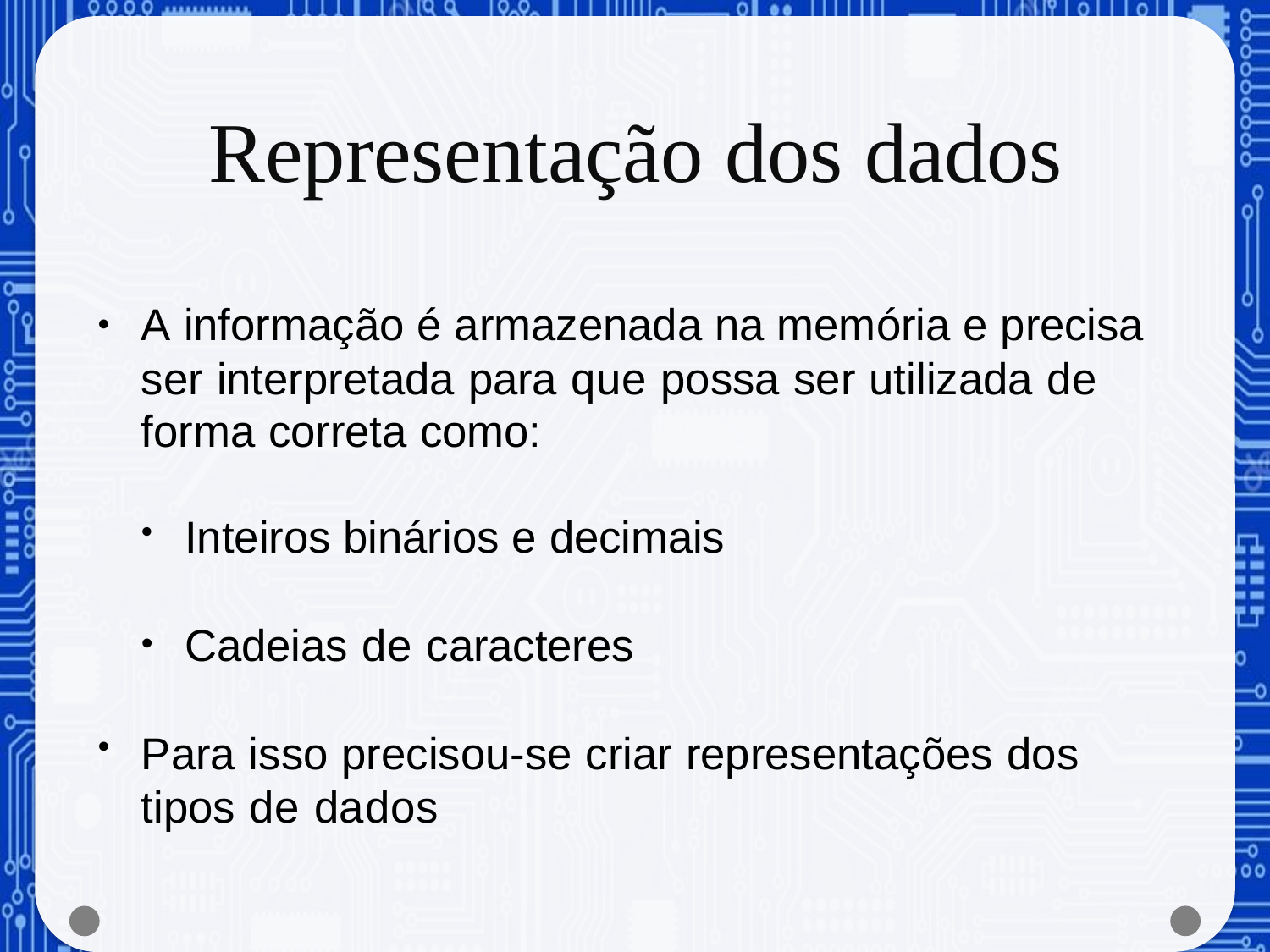

# Representação dos dados
A informação é armazenada na memória e precisa ser interpretada para que possa ser utilizada de forma correta como:

Inteiros binários e decimais

Cadeias de caracteres

Para isso precisou-se criar representações dos tipos de dados
•
•
Estrutura de Dados
Prof. Fábio Takeda